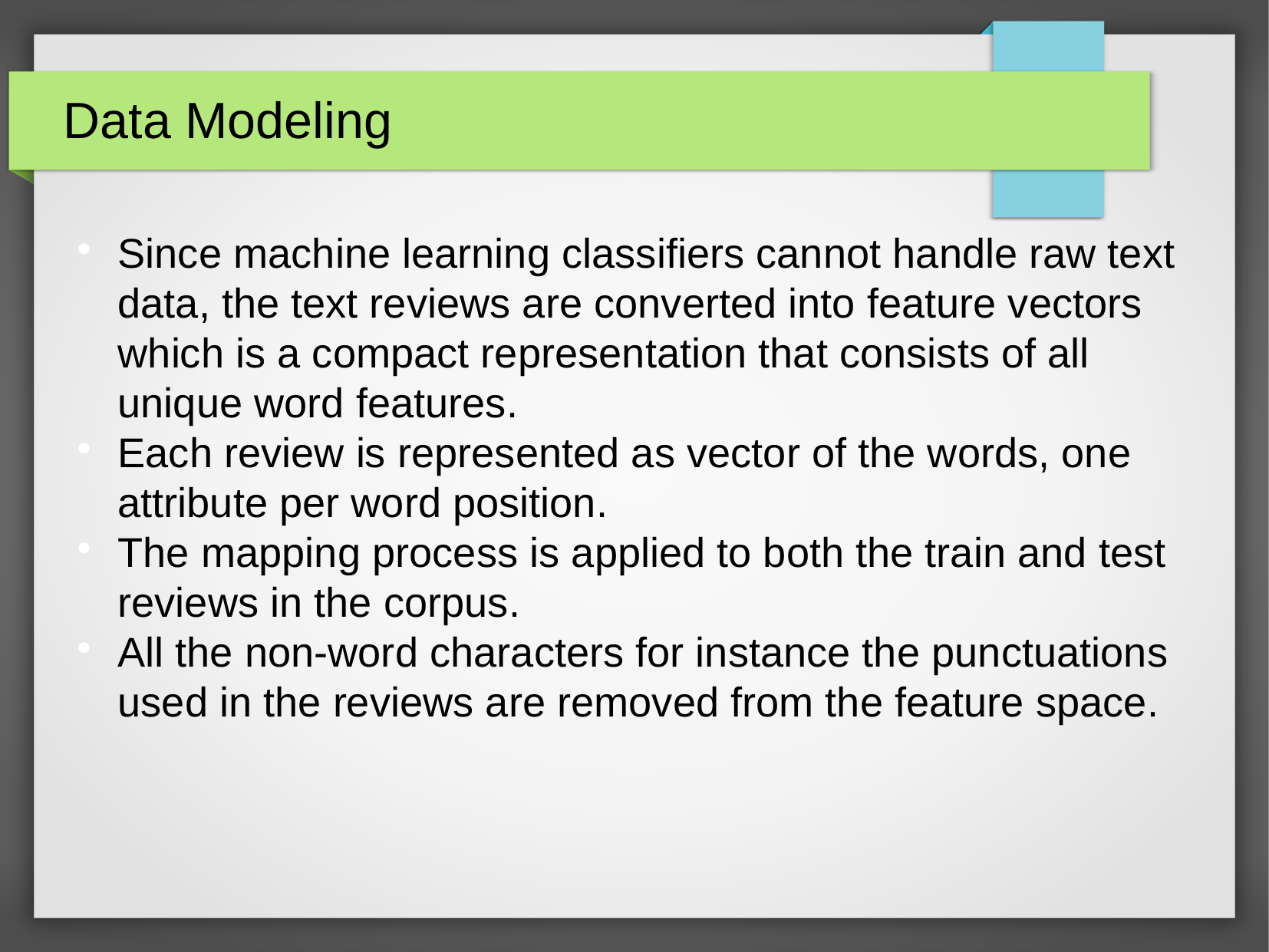

Data Modeling
Since machine learning classifiers cannot handle raw text data, the text reviews are converted into feature vectors which is a compact representation that consists of all unique word features.
Each review is represented as vector of the words, one attribute per word position.
The mapping process is applied to both the train and test reviews in the corpus.
All the non-word characters for instance the punctuations used in the reviews are removed from the feature space.